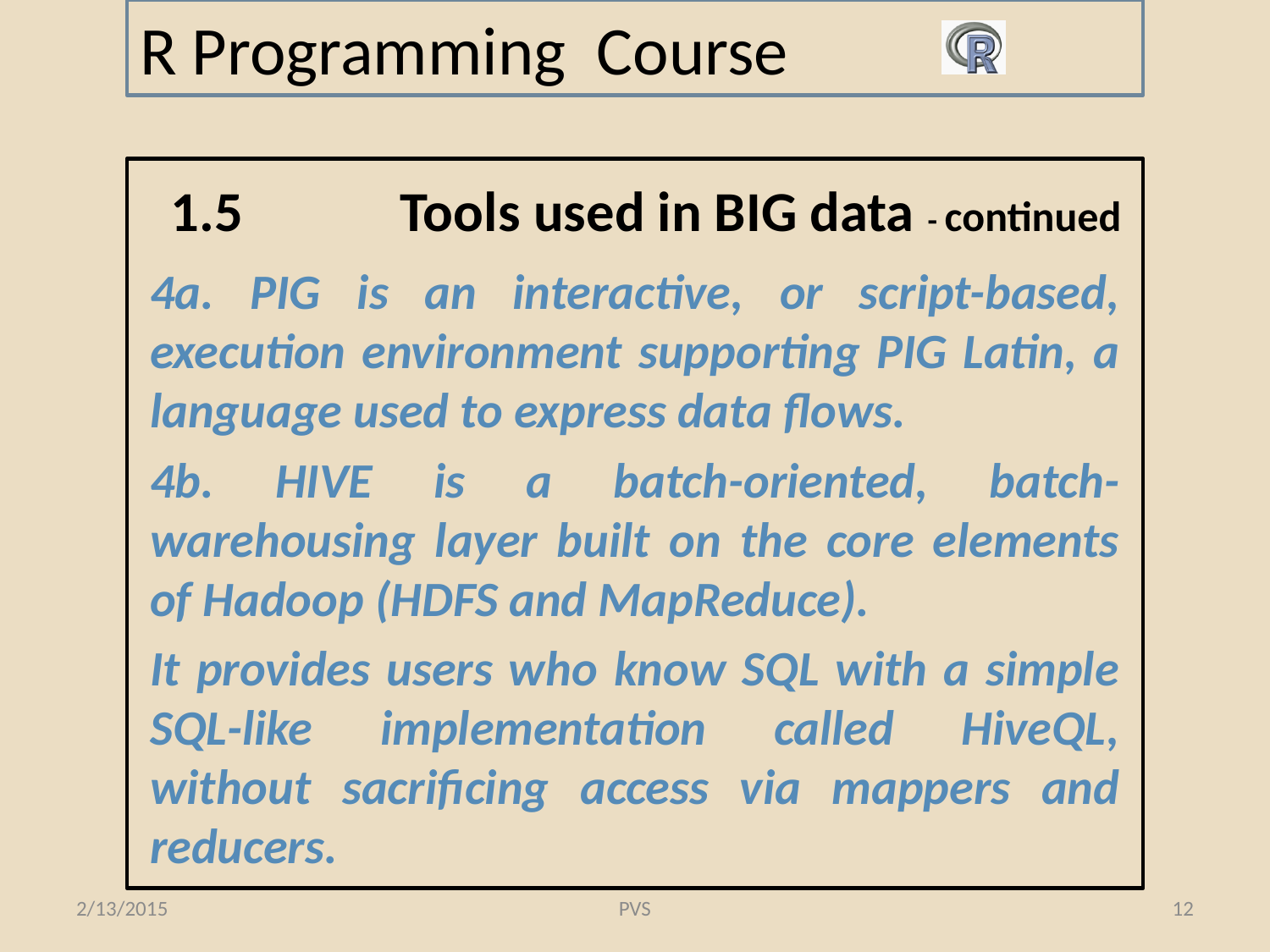

# R Programming  Course

1.5	   Tools used in BIG data - continued
4a. PIG is an interactive, or script-based, execution environment supporting PIG Latin, a language used to express data flows.
4b. HIVE is a batch-oriented, batch-warehousing layer built on the core elements of Hadoop (HDFS and MapReduce).
It provides users who know SQL with a simple SQL-like implementation called HiveQL, without sacrificing access via mappers and reducers.
2/13/2015
PVS
12